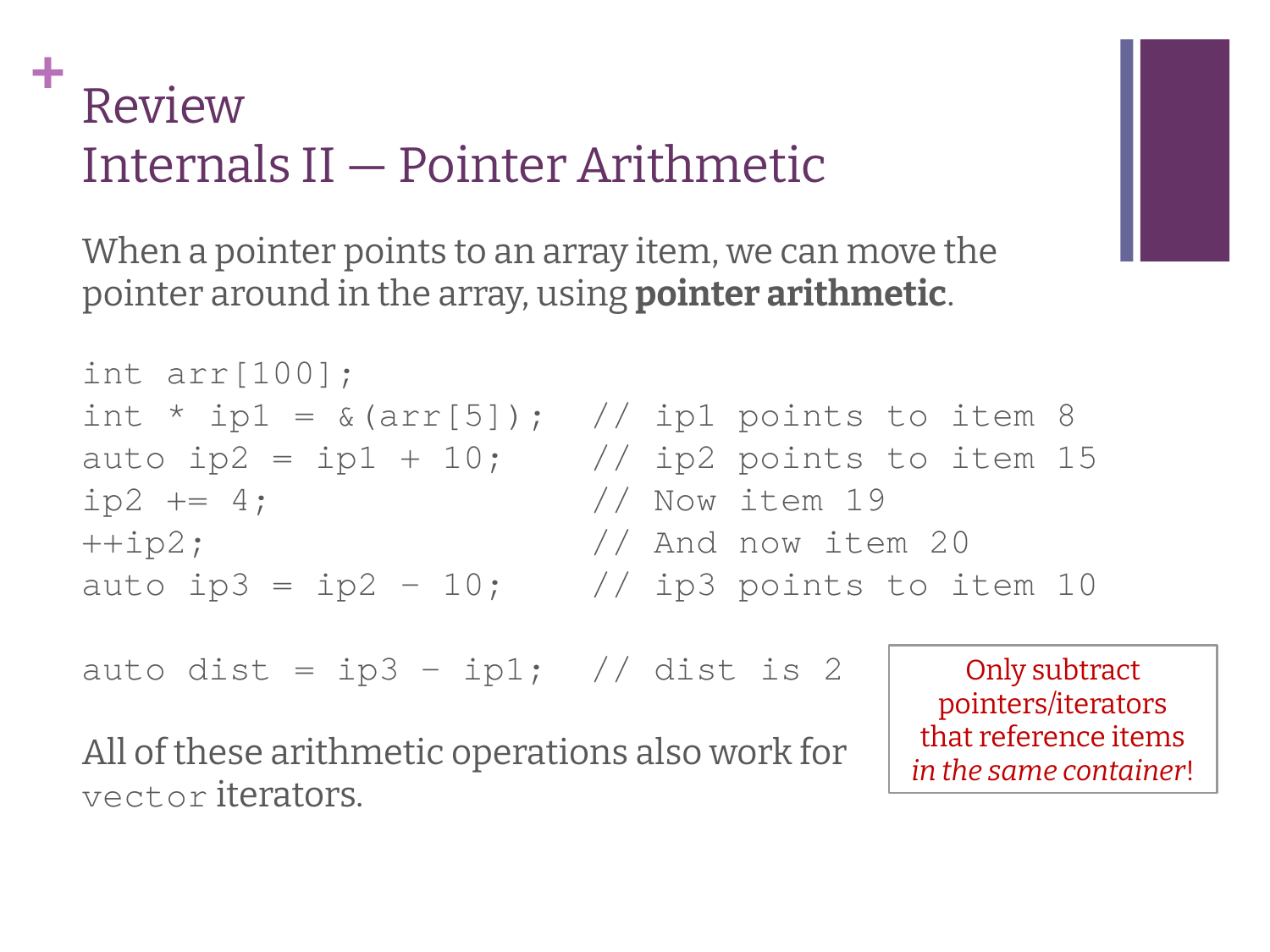

# Review Internals II — Pointer Arithmetic
When a pointer points to an array item, we can move the pointer around in the array, using pointer arithmetic.
int arr[100];
int * ip1 = &(arr[5]);  // ip1 points to item 8
auto ip2 = ip1 + 10;    // ip2 points to item 15
ip2 += 4;               // Now item 19
++ip2;                  // And now item 20
auto ip3 = ip2 - 10;    // ip3 points to item 10
auto dist = ip3 – ip1;  // dist is 2
All of these arithmetic operations also work for
vector iterators.
Only subtract pointers/iterators
that reference items
in the same container!